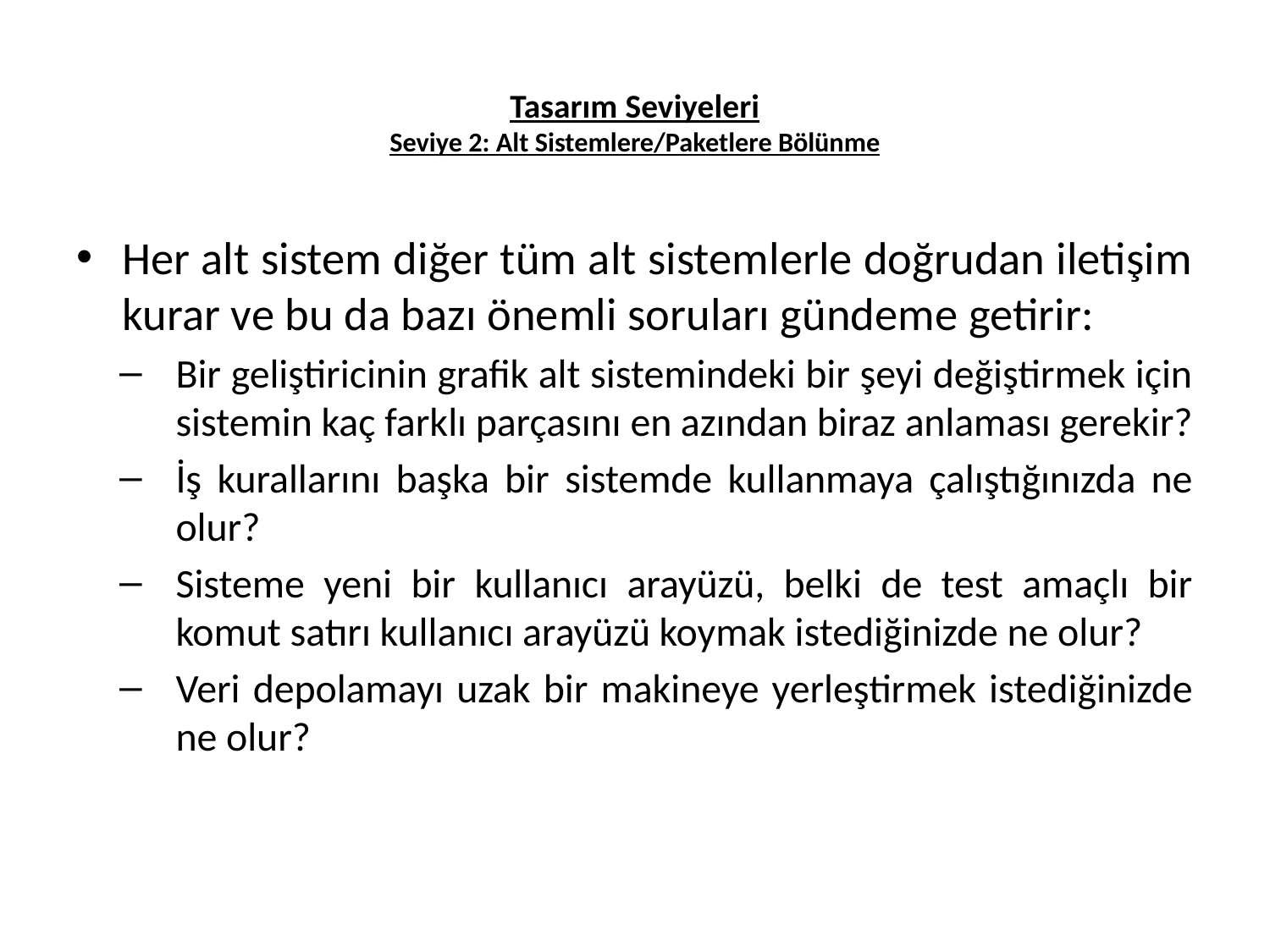

# Tasarım Seviyeleri Seviye 2: Alt Sistemlere/Paketlere Bölünme
Her alt sistem diğer tüm alt sistemlerle doğrudan iletişim kurar ve bu da bazı önemli soruları gündeme getirir:
Bir geliştiricinin grafik alt sistemindeki bir şeyi değiştirmek için sistemin kaç farklı parçasını en azından biraz anlaması gerekir?
İş kurallarını başka bir sistemde kullanmaya çalıştığınızda ne olur?
Sisteme yeni bir kullanıcı arayüzü, belki de test amaçlı bir komut satırı kullanıcı arayüzü koymak istediğinizde ne olur?
Veri depolamayı uzak bir makineye yerleştirmek istediğinizde ne olur?